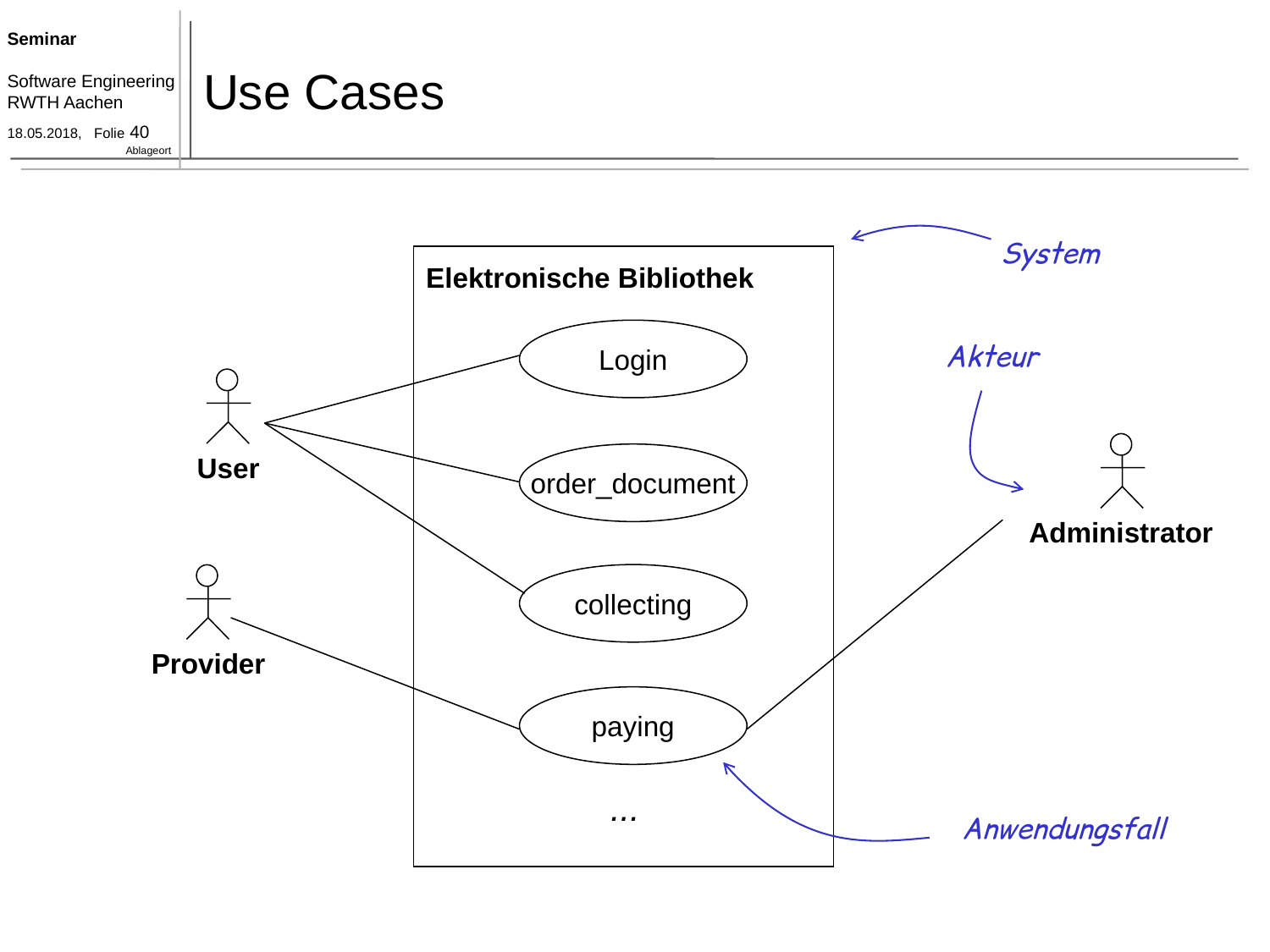

# Use Cases

System

Elektronische Bibliothek
Login
Akteur

User

Administrator
order_document

collecting

Provider

paying

...
Anwendungsfall